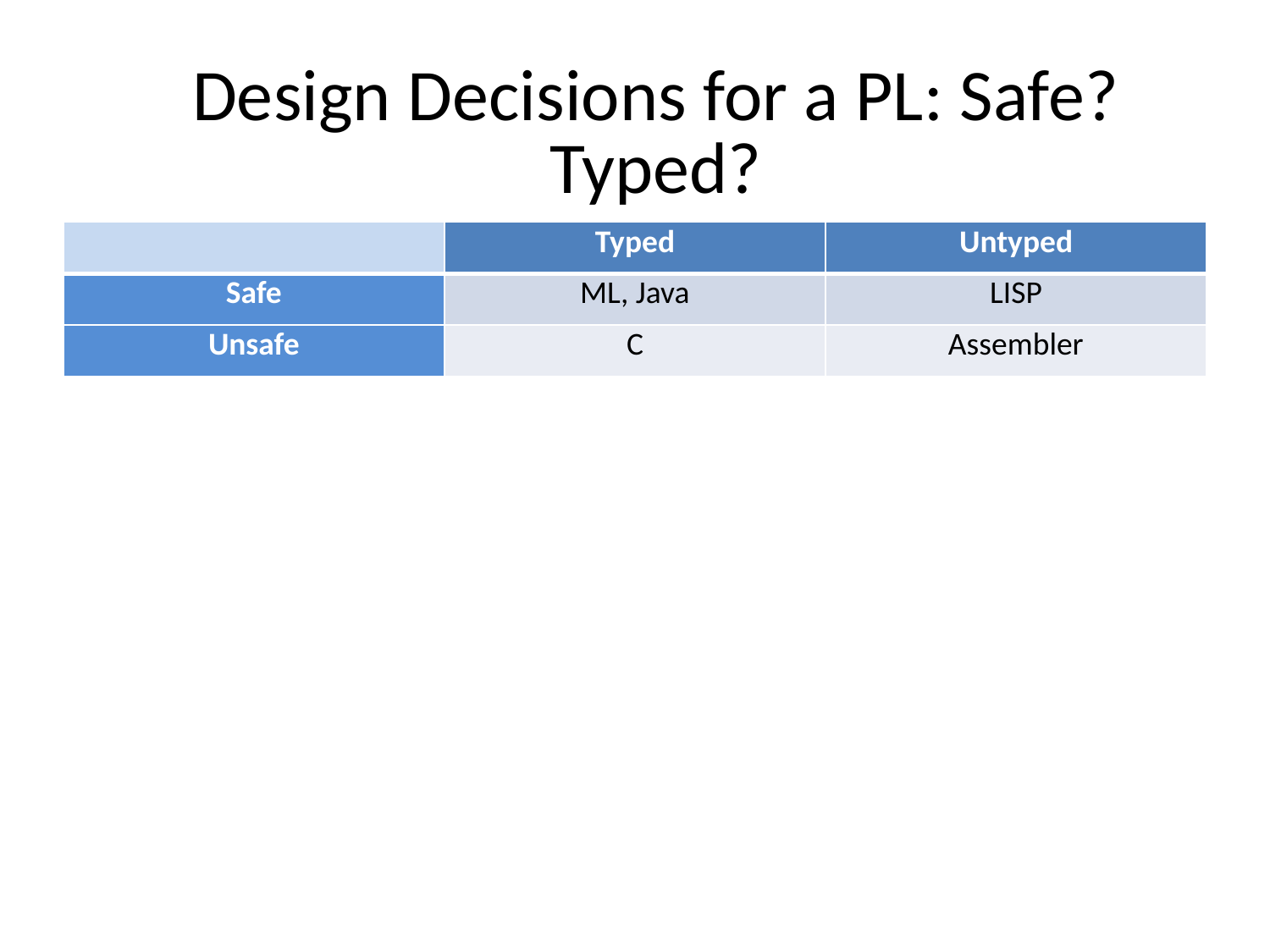

#
Design Decisions for a PL: Safe? Typed?
|  | Typed | Untyped |
| --- | --- | --- |
| Safe | ML, Java | LISP |
| Unsafe | C | Assembler |